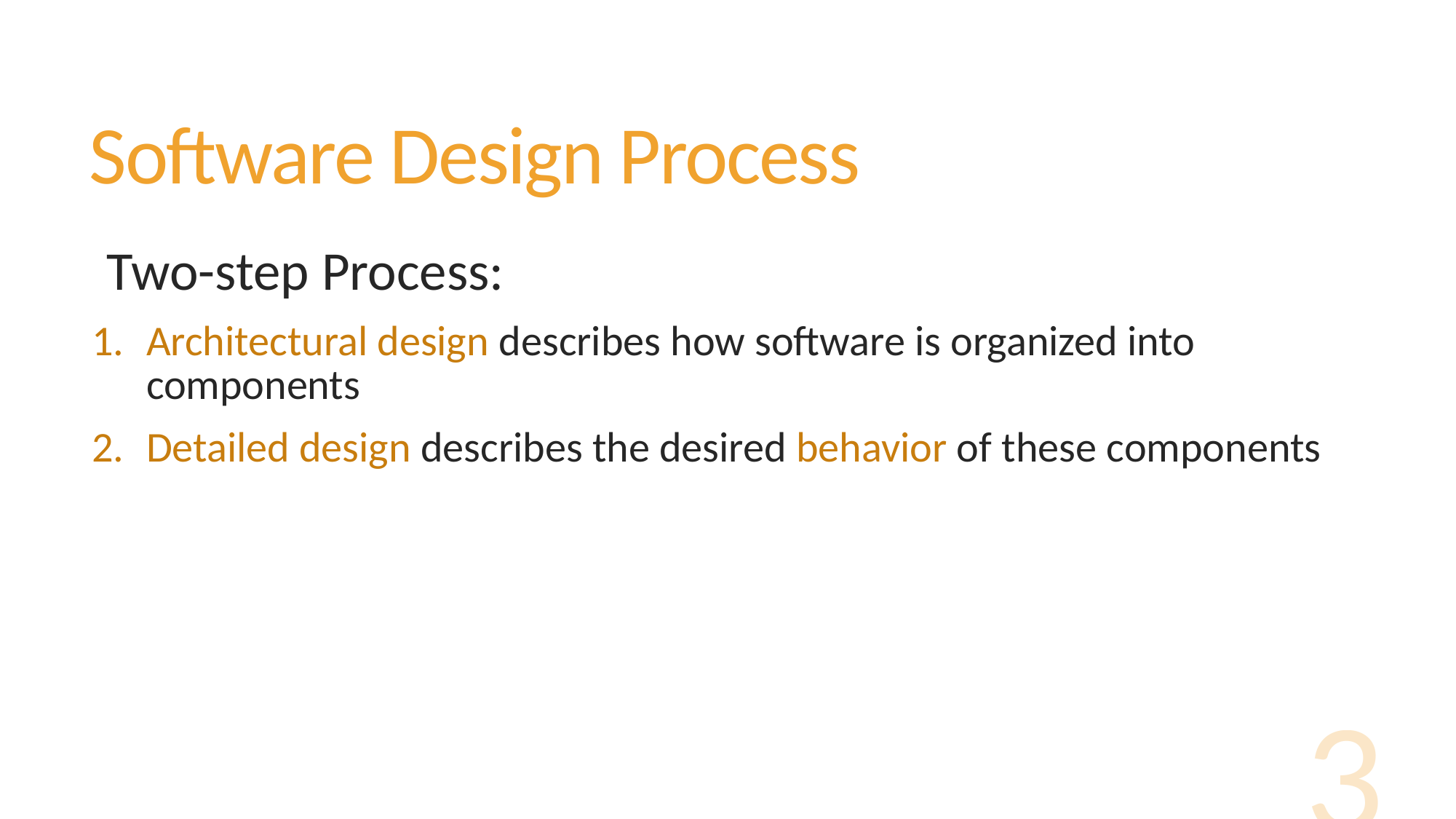

# Software Design Process
Two-step Process:
Architectural design describes how software is organized into components
Detailed design describes the desired behavior of these components
3